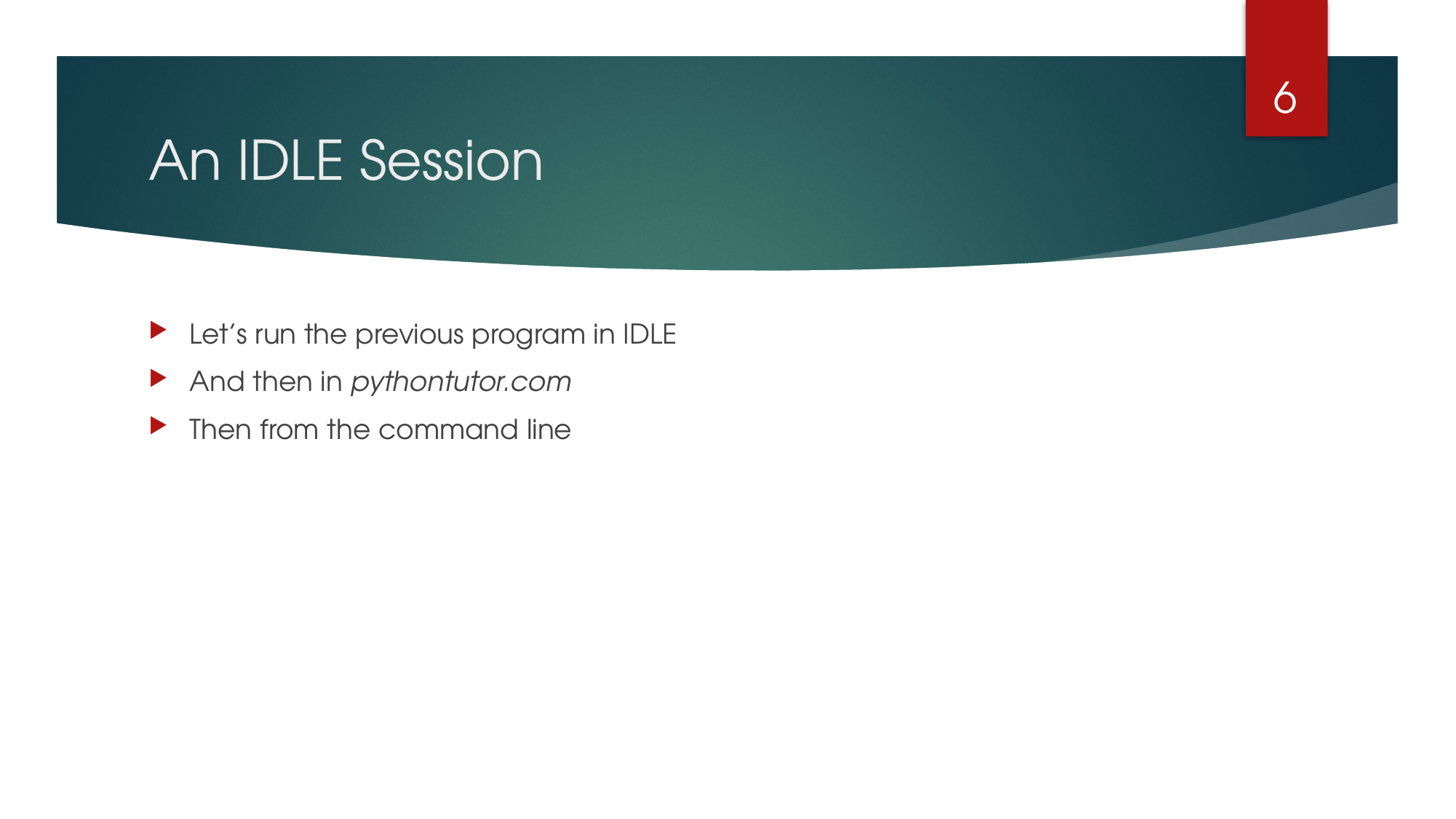

6
# An IDLE Session
Let’s run the previous program in IDLE
And then in pythontutor.com
Then from the command line